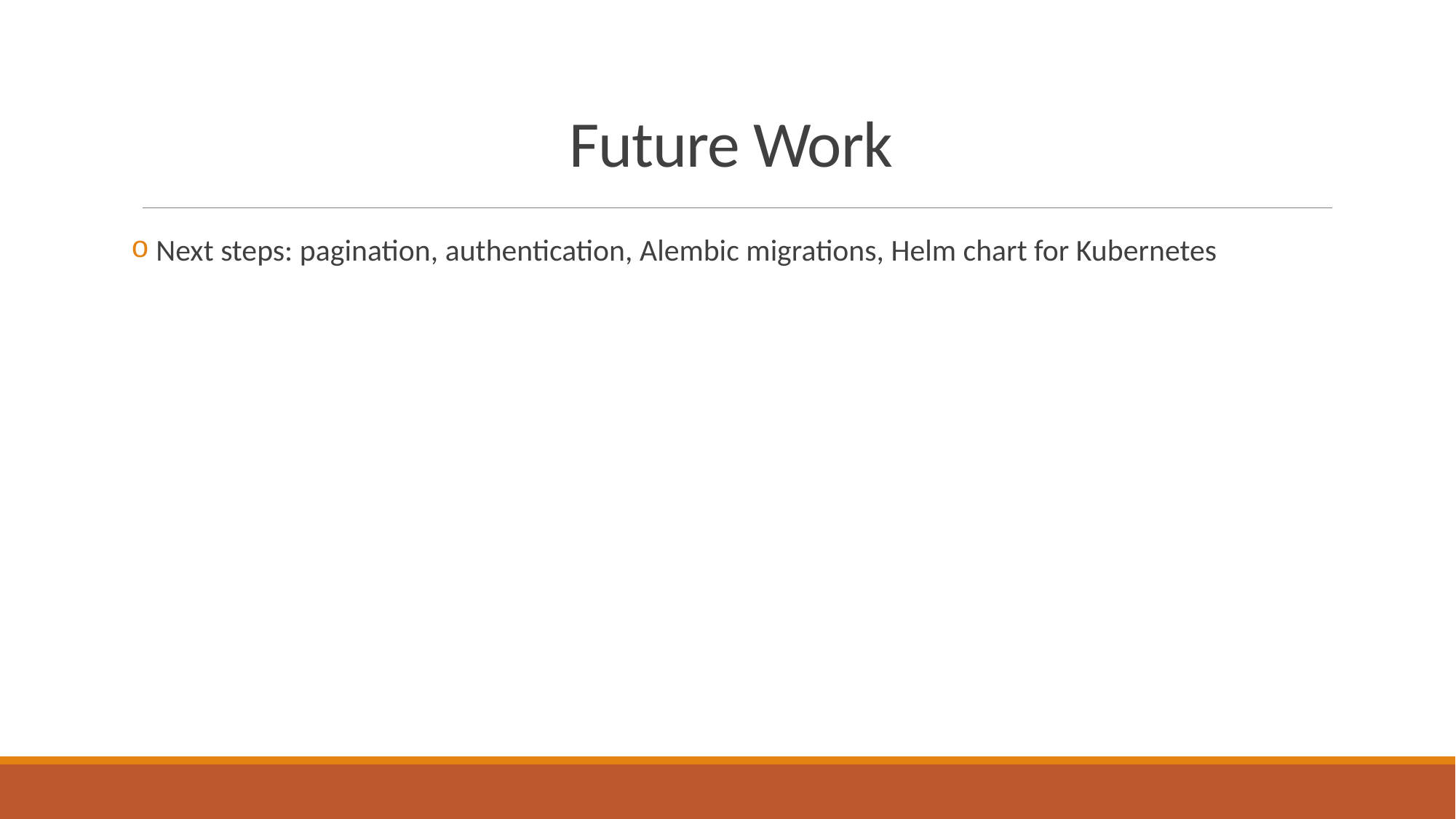

# Future Work
 Next steps: pagination, authentication, Alembic migrations, Helm chart for Kubernetes